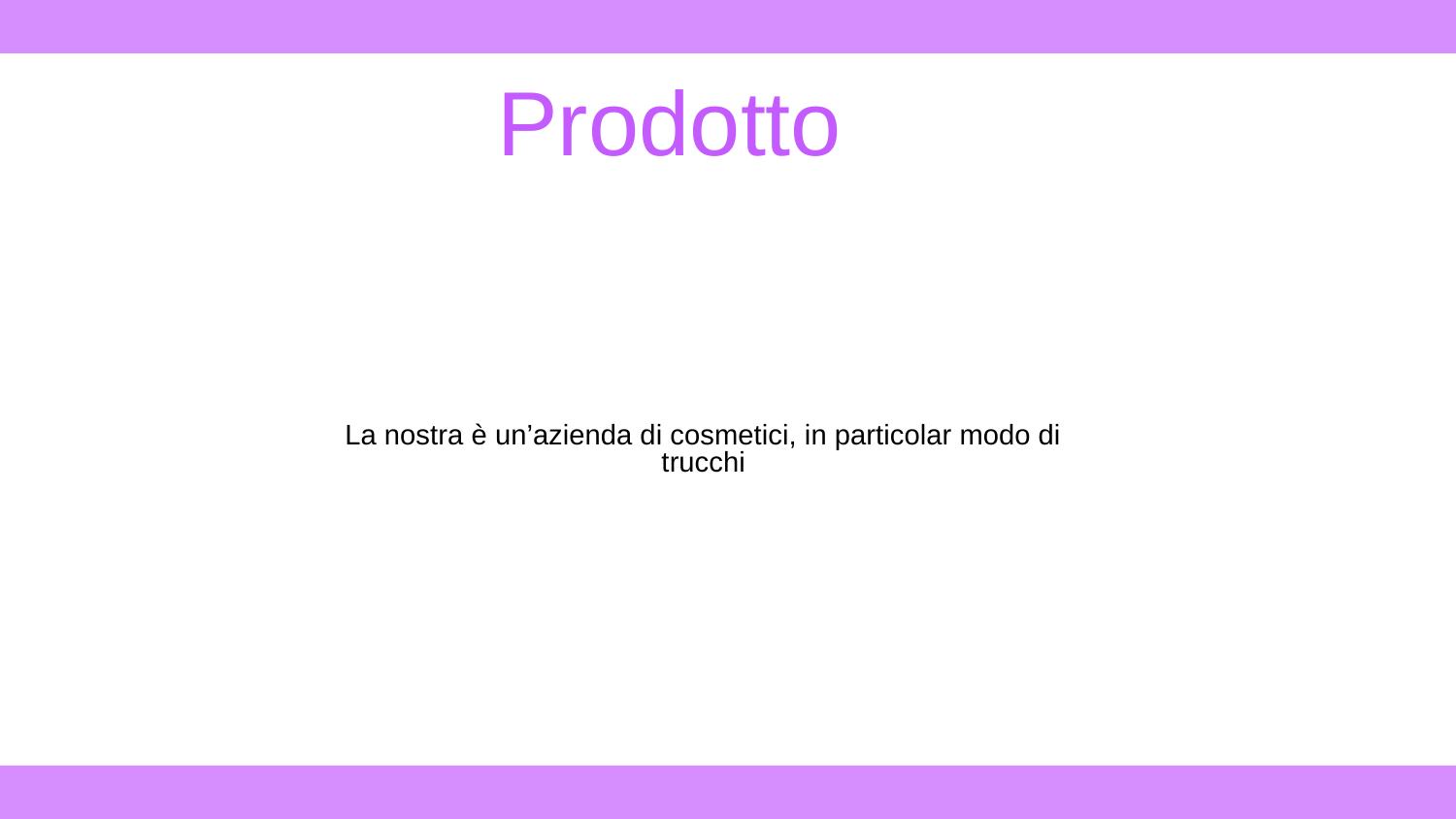

Prodotto
# La nostra è un’azienda di cosmetici, in particolar modo di trucchi